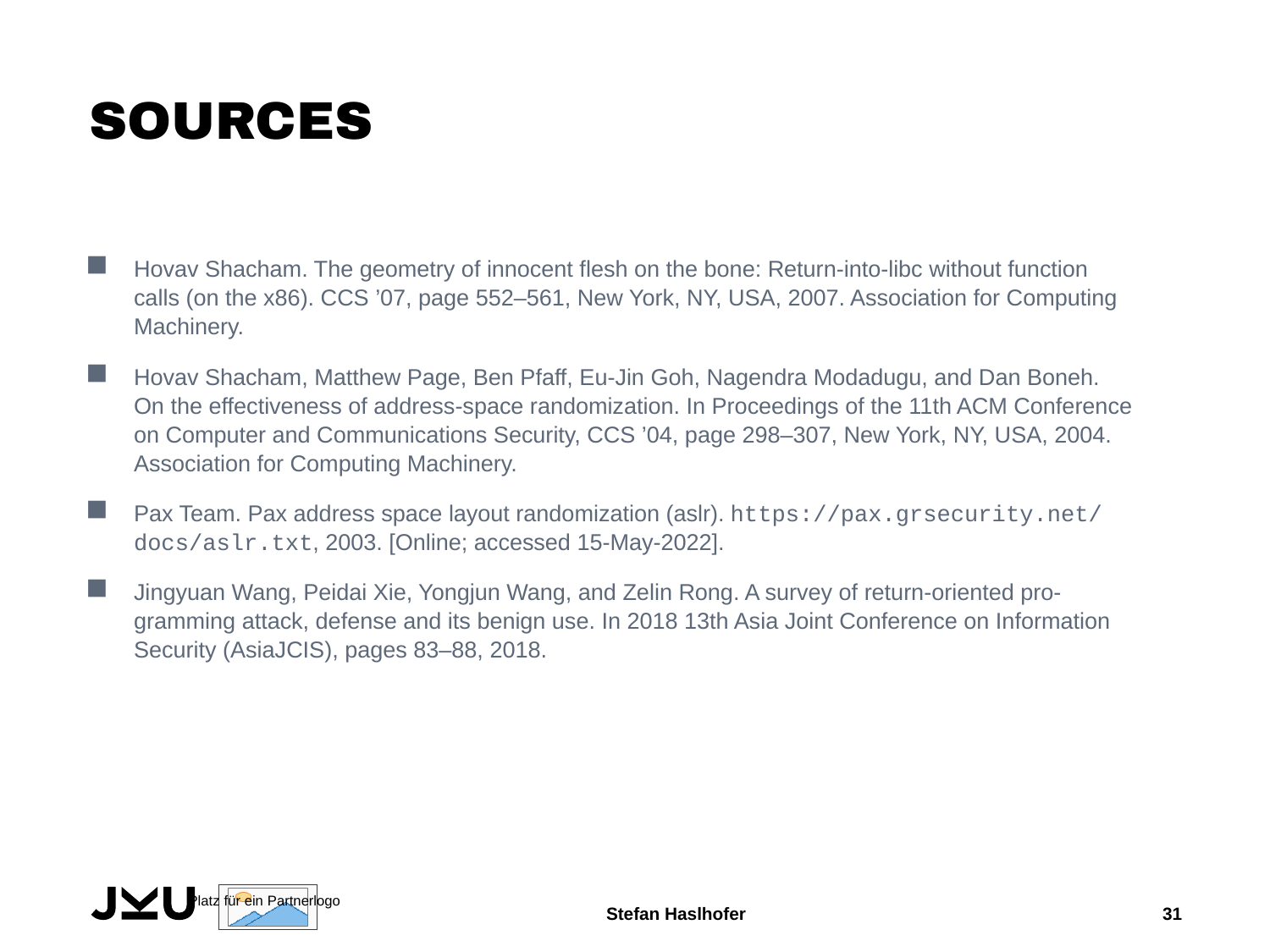

# Sources
Hovav Shacham. The geometry of innocent flesh on the bone: Return-into-libc without function
calls (on the x86). CCS ’07, page 552–561, New York, NY, USA, 2007. Association for Computing
Machinery.
Hovav Shacham, Matthew Page, Ben Pfaff, Eu-Jin Goh, Nagendra Modadugu, and Dan Boneh.
On the effectiveness of address-space randomization. In Proceedings of the 11th ACM Conference
on Computer and Communications Security, CCS ’04, page 298–307, New York, NY, USA, 2004.
Association for Computing Machinery.
Pax Team. Pax address space layout randomization (aslr). https://pax.grsecurity.net/
docs/aslr.txt, 2003. [Online; accessed 15-May-2022].
Jingyuan Wang, Peidai Xie, Yongjun Wang, and Zelin Rong. A survey of return-oriented pro-
gramming attack, defense and its benign use. In 2018 13th Asia Joint Conference on Information
Security (AsiaJCIS), pages 83–88, 2018.

Stefan Haslhofer
31